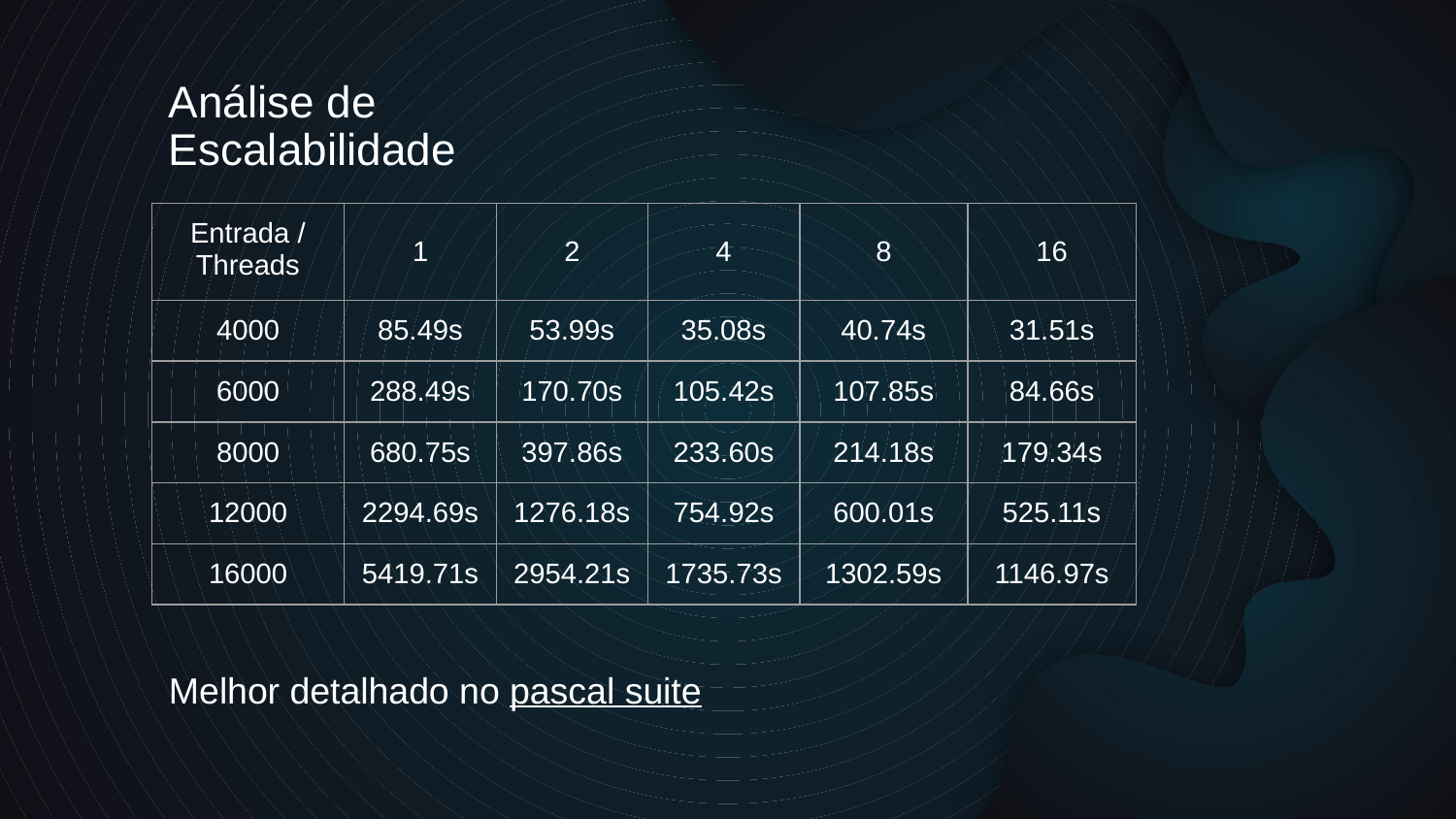

# Análise de Escalabilidade
| Entrada / Threads | 1 | 2 | 4 | 8 | 16 |
| --- | --- | --- | --- | --- | --- |
| 4000 | 85.49s | 53.99s | 35.08s | 40.74s | 31.51s |
| 6000 | 288.49s | 170.70s | 105.42s | 107.85s | 84.66s |
| 8000 | 680.75s | 397.86s | 233.60s | 214.18s | 179.34s |
| 12000 | 2294.69s | 1276.18s | 754.92s | 600.01s | 525.11s |
| 16000 | 5419.71s | 2954.21s | 1735.73s | 1302.59s | 1146.97s |
Melhor detalhado no pascal suite